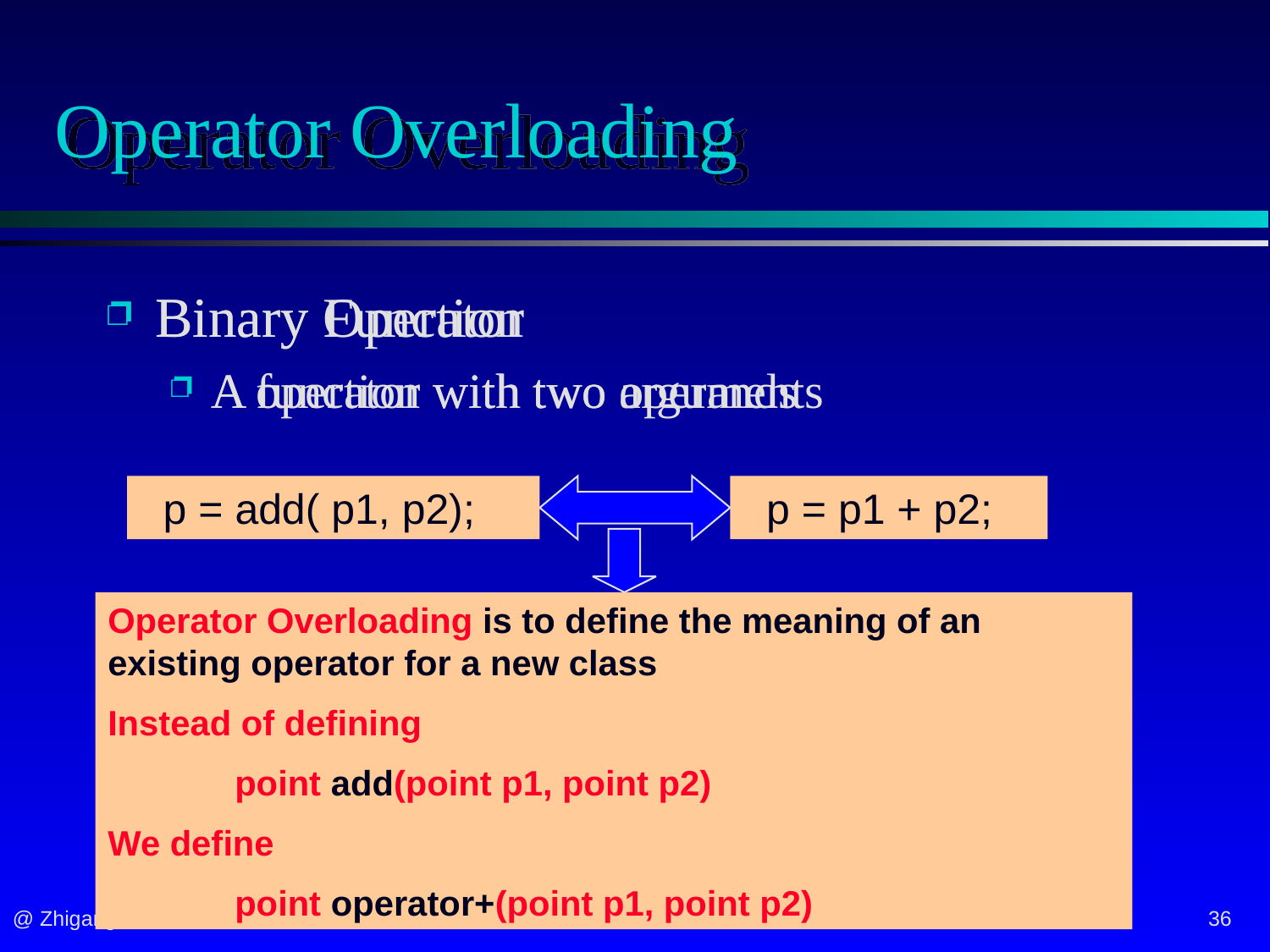

# Operator Overloading
Binary Function
A function with two arguments
Binary Operator
A operator with two operands
  p = add( p1, p2);

  p = p1 + p2;

Operator Overloading is to define the meaning of an existing operator for a new class
Instead of defining
	point add(point p1, point p2)
We define
	point operator+(point p1, point p2)